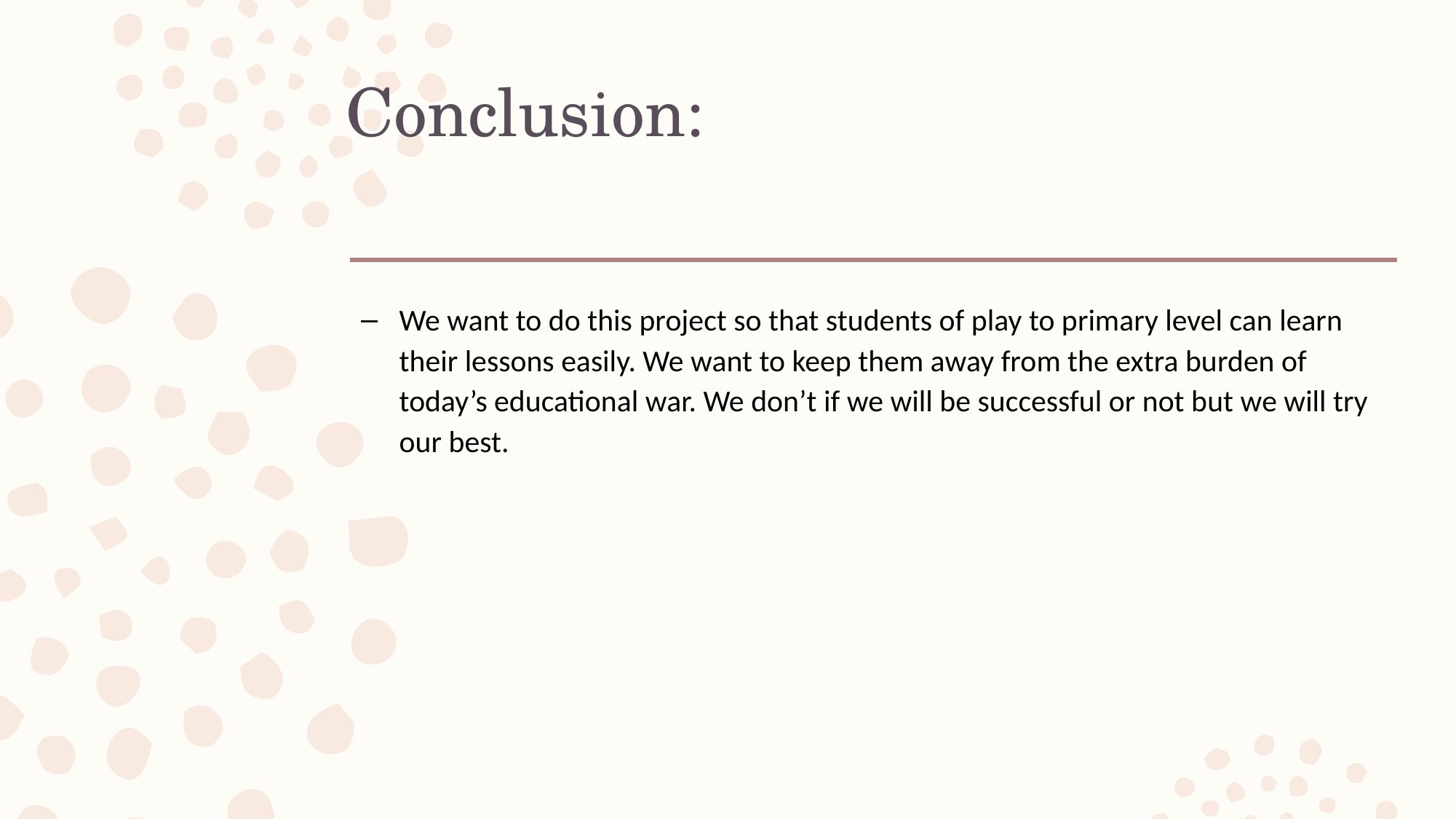

# Conclusion:
We want to do this project so that students of play to primary level can learn their lessons easily. We want to keep them away from the extra burden of today’s educational war. We don’t if we will be successful or not but we will try our best.